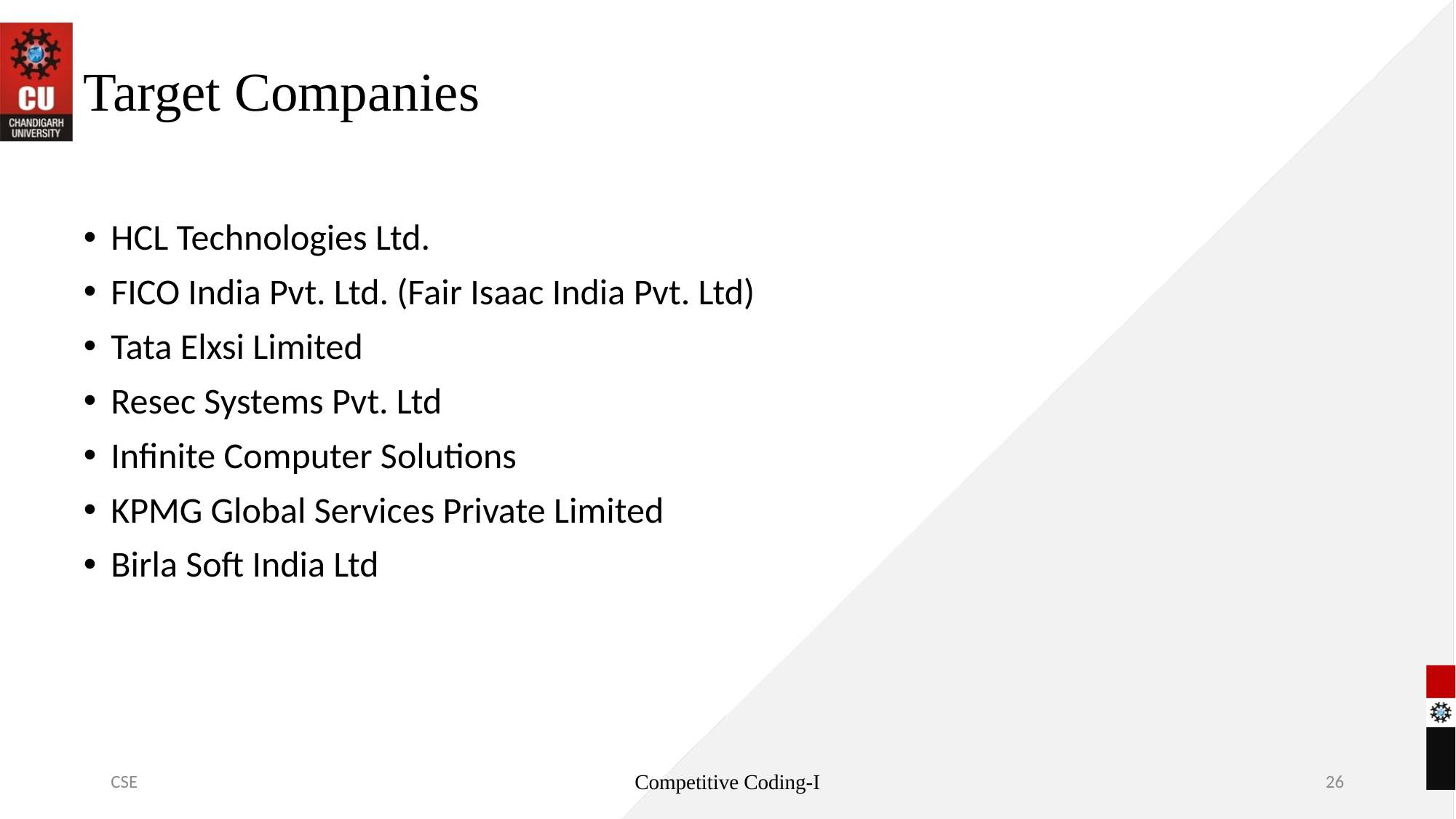

# Target Companies

HCL Technologies Ltd.
FICO India Pvt. Ltd. (Fair Isaac India Pvt. Ltd)
Tata Elxsi Limited
Resec Systems Pvt. Ltd
Infinite Computer Solutions
KPMG Global Services Private Limited
Birla Soft India Ltd

CSE
Competitive Coding-I
26